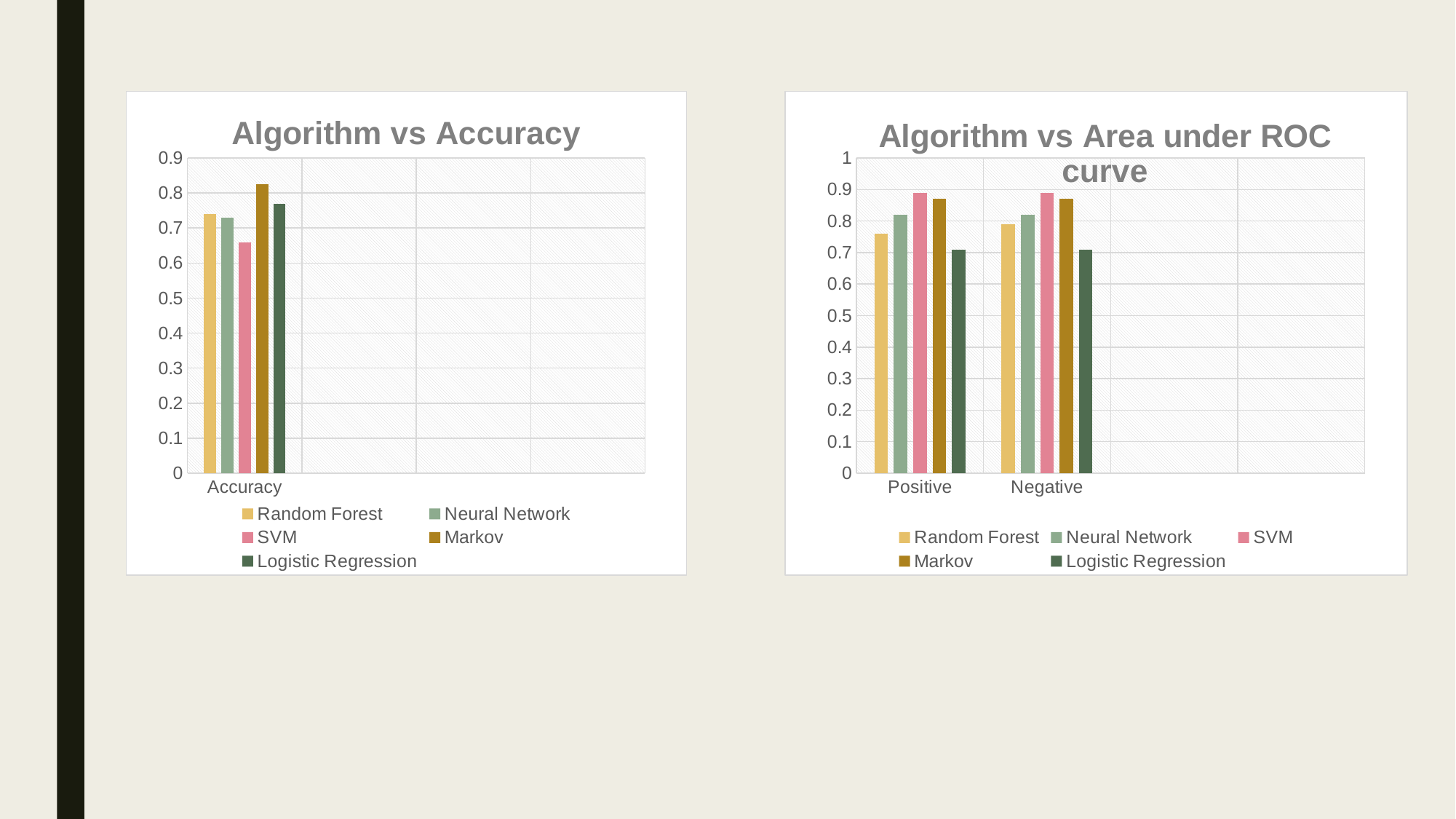

### Chart: Algorithm vs Accuracy

| Category | Random Forest | Neural Network | SVM | Markov | Logistic Regression |
|---|---|---|---|---|---|
| Accuracy | 0.74 | 0.73 | 0.66 | 0.825 | 0.77 |

### Chart: Algorithm vs Area under ROC curve

| Category | Random Forest | Neural Network | SVM | Markov | Logistic Regression |
|---|---|---|---|---|---|
| Positive | 0.76 | 0.82 | 0.89 | 0.87 | 0.71 |
| Negative | 0.79 | 0.82 | 0.89 | 0.87 | 0.71 |